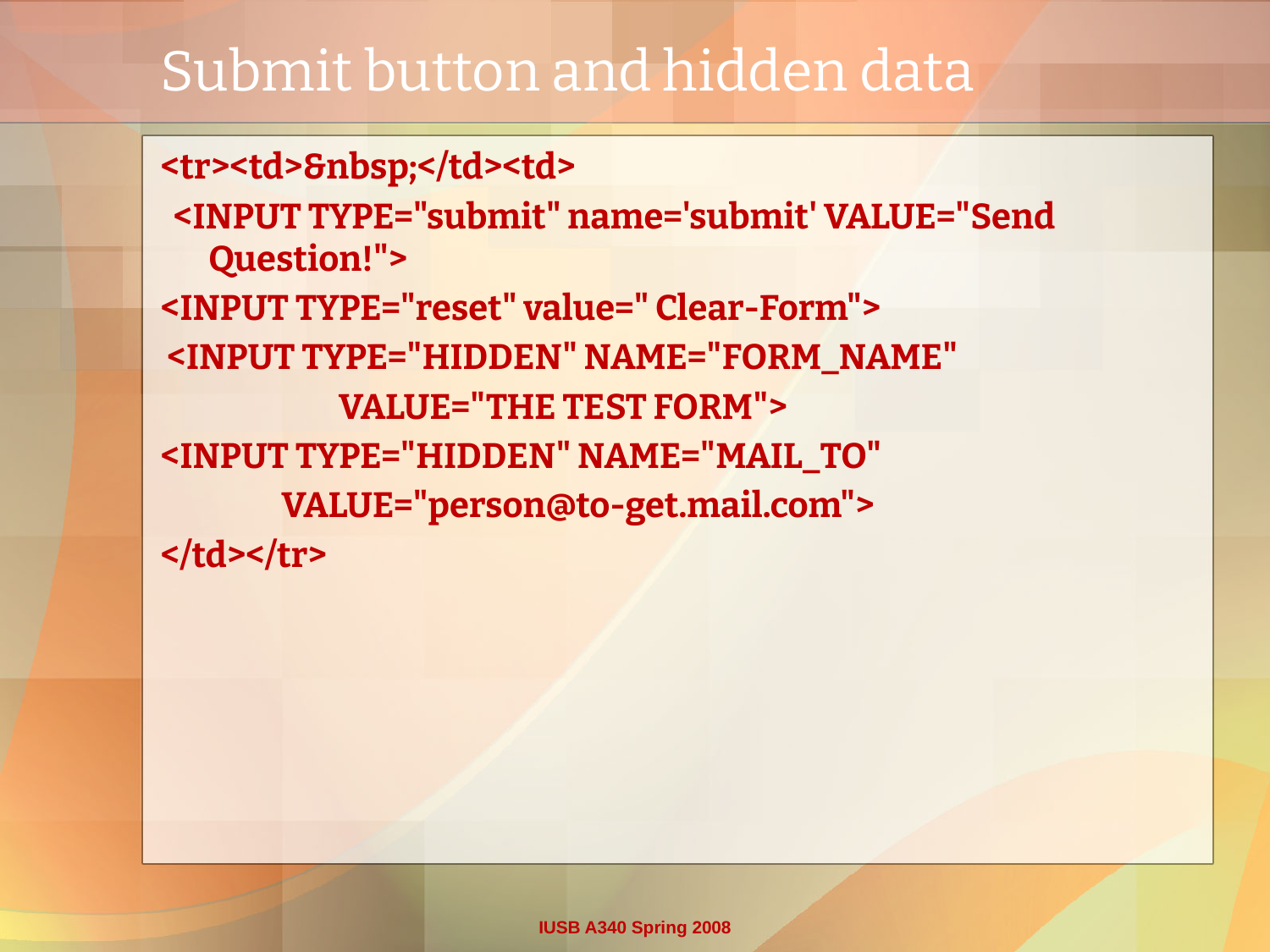

# Submit button and hidden data
<tr><td>&nbsp;</td><td>
  <INPUT TYPE="submit" name='submit' VALUE="Send Question!">
<INPUT TYPE="reset" value=" Clear-Form">
 <INPUT TYPE="HIDDEN" NAME="FORM_NAME"
                            VALUE="THE TEST FORM">
<INPUT TYPE="HIDDEN" NAME="MAIL_TO"
                   VALUE="person@to-get.mail.com">
</td></tr>

IUSB A340 Spring 2008